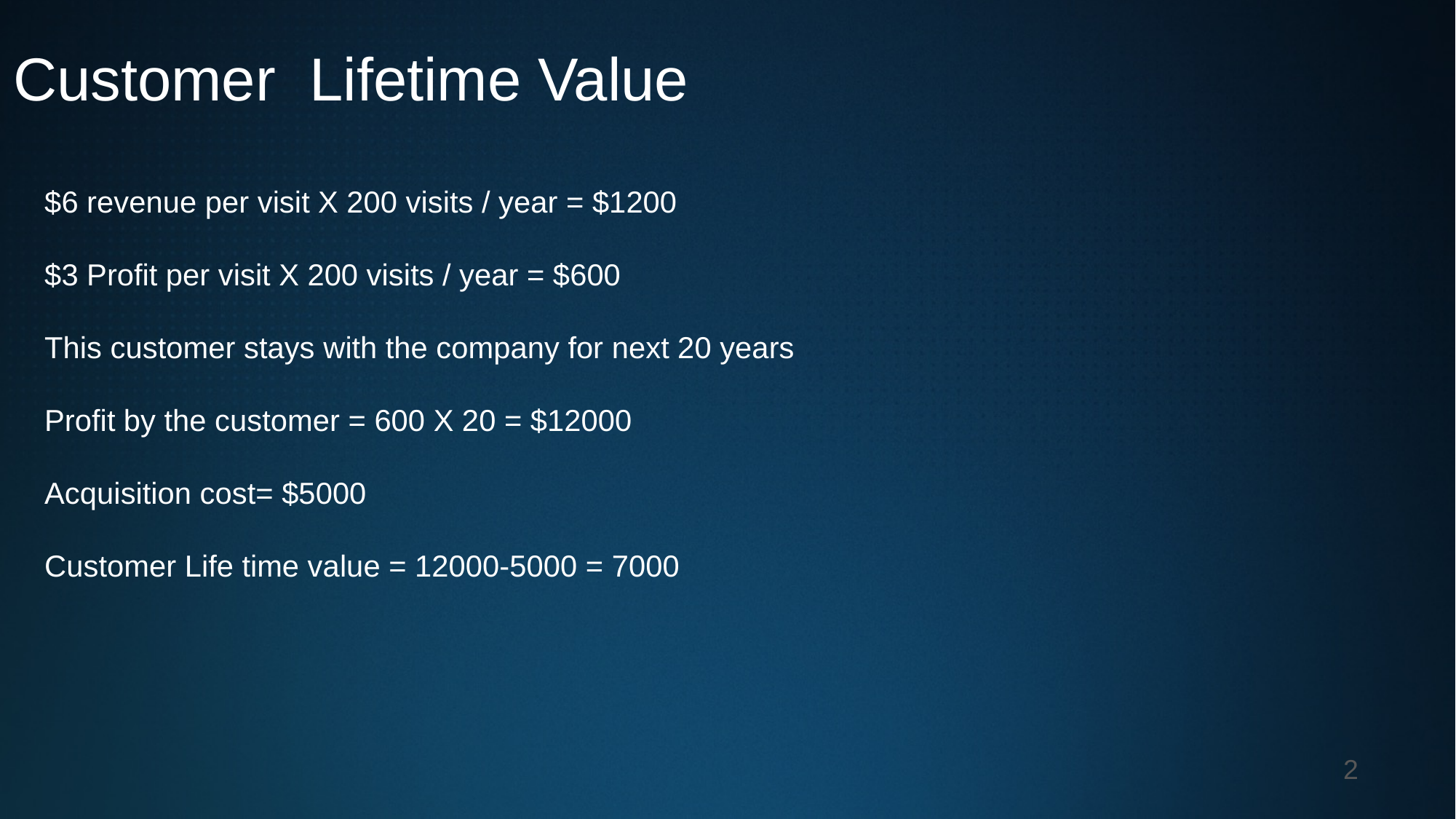

Customer  Lifetime Value
$6 revenue per visit X 200 visits / year = $1200

$3 Profit per visit X 200 visits / year = $600

This customer stays with the company for next 20 years

Profit by the customer = 600 X 20 = $12000

Acquisition cost= $5000

Customer Life time value = 12000-5000 = 7000

2